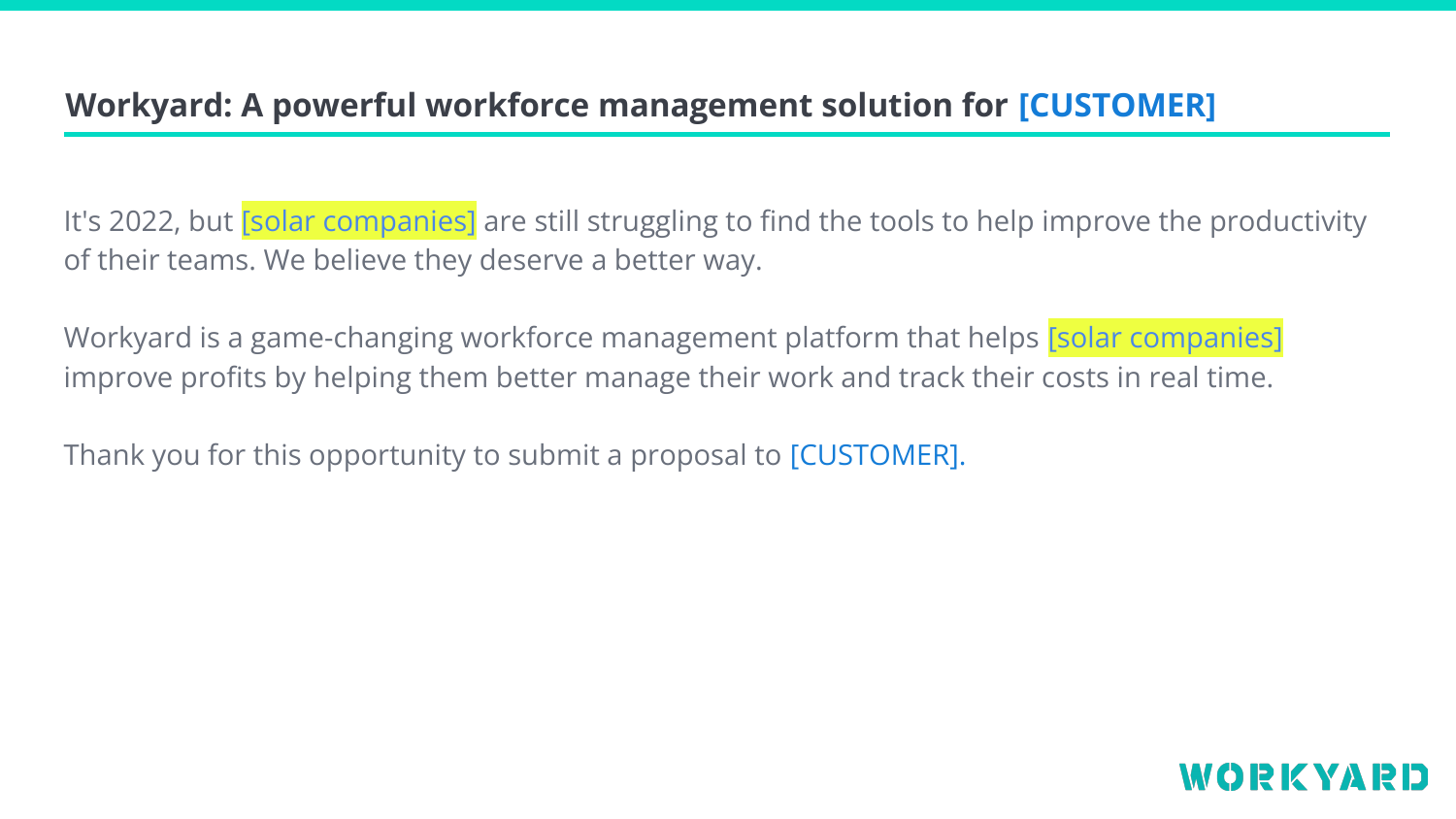

# Workyard: A powerful workforce management solution for [CUSTOMER]
It's 2022, but [solar companies] are still struggling to find the tools to help improve the productivity of their teams. We believe they deserve a better way.
‍
Workyard is a game-changing workforce management platform that helps [solar companies] improve profits by helping them better manage their work and track their costs in real time.

Thank you for this opportunity to submit a proposal to [CUSTOMER].